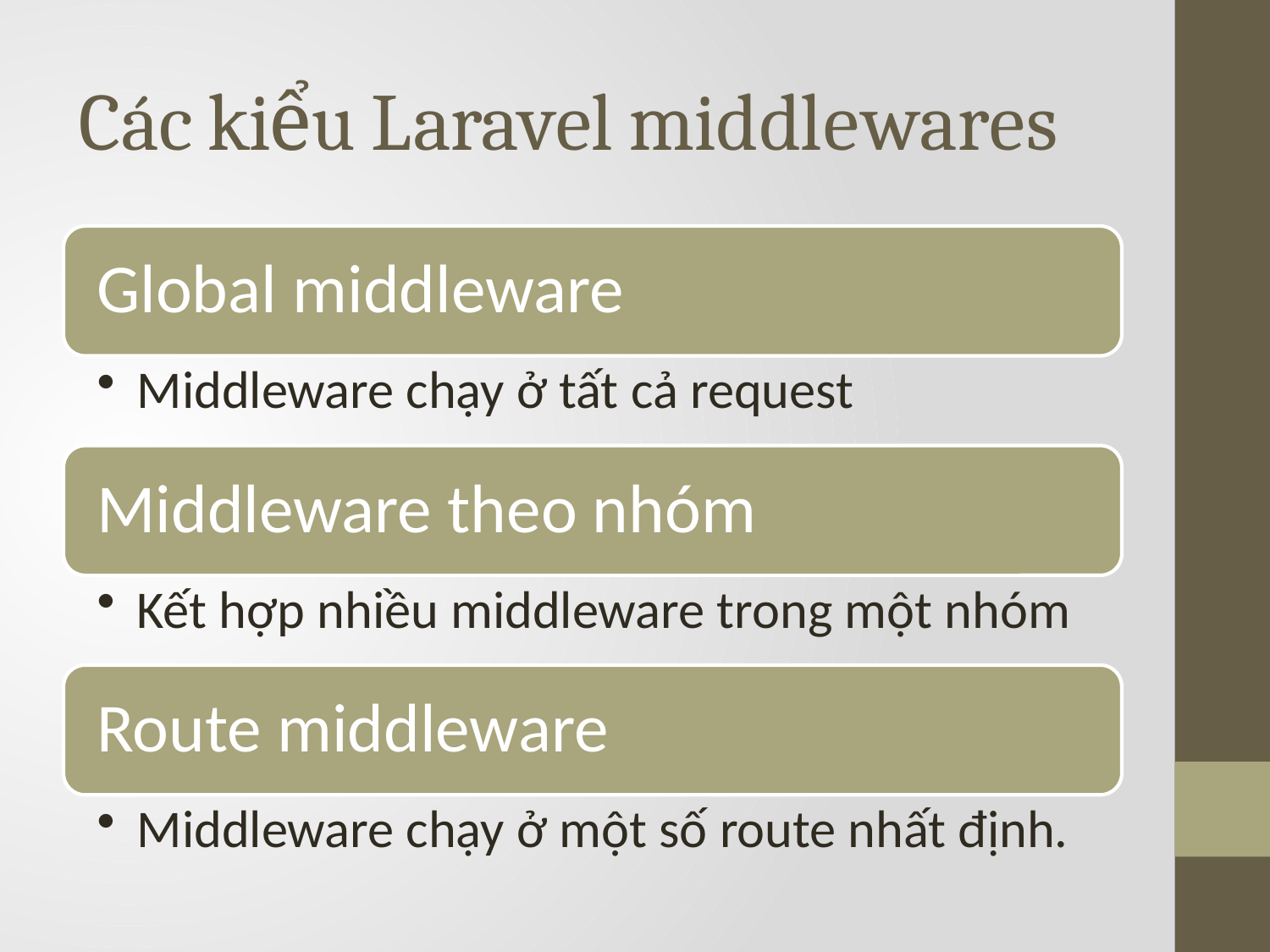

# Các kiểu Laravel middlewares
Global middleware
Middleware chạy ở tất cả request
Middleware theo nhóm
Kết hợp nhiều middleware trong một nhóm
Route middleware
Middleware chạy ở một số route nhất định.